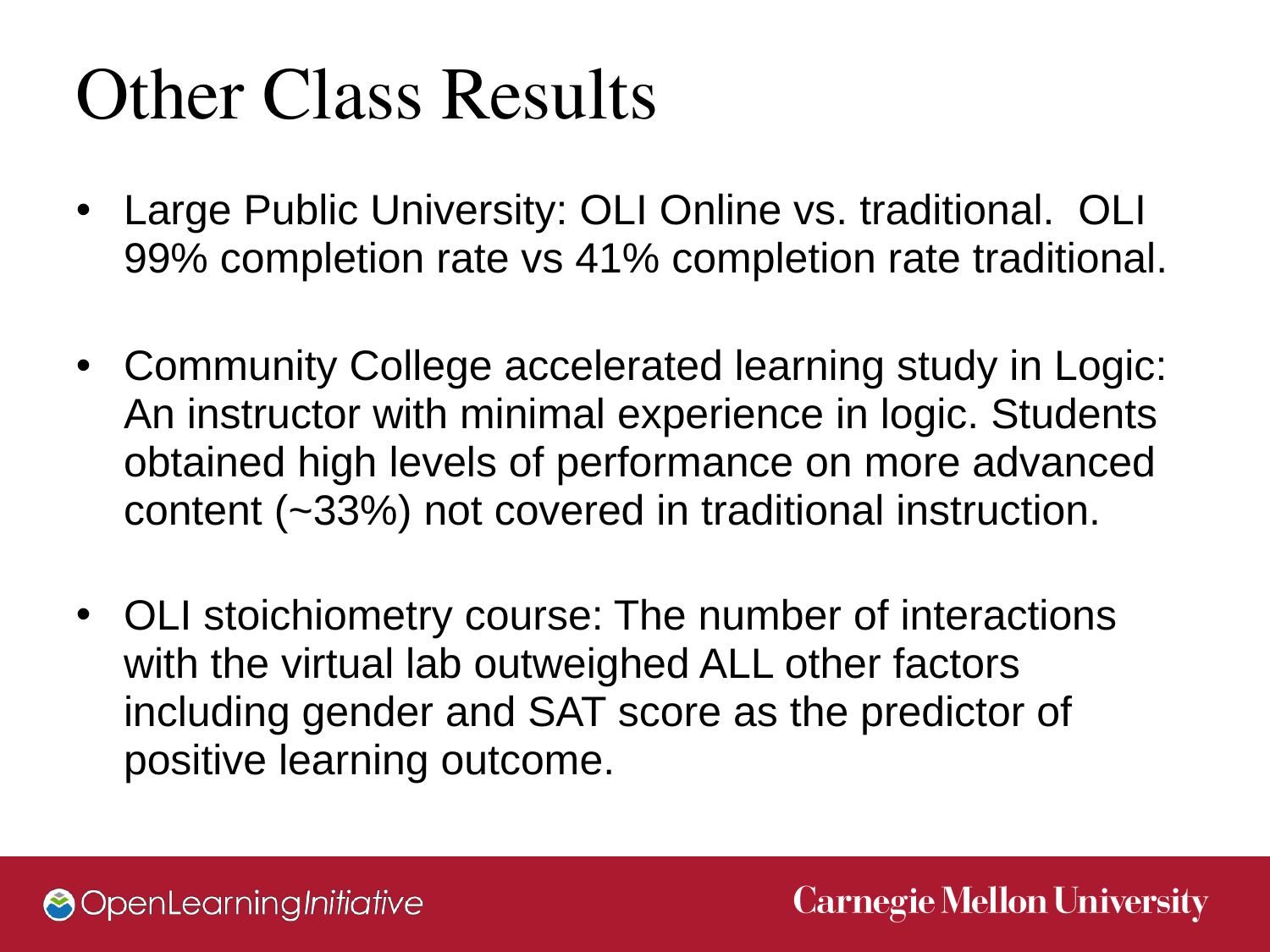

# Other Class Results
Large Public University: OLI Online vs. traditional.  OLI 99% completion rate vs 41% completion rate traditional.
Community College accelerated learning study in Logic: An instructor with minimal experience in logic. Students obtained high levels of performance on more advanced content (~33%) not covered in traditional instruction.
OLI stoichiometry course: The number of interactions with the virtual lab outweighed ALL other factors including gender and SAT score as the predictor of positive learning outcome.